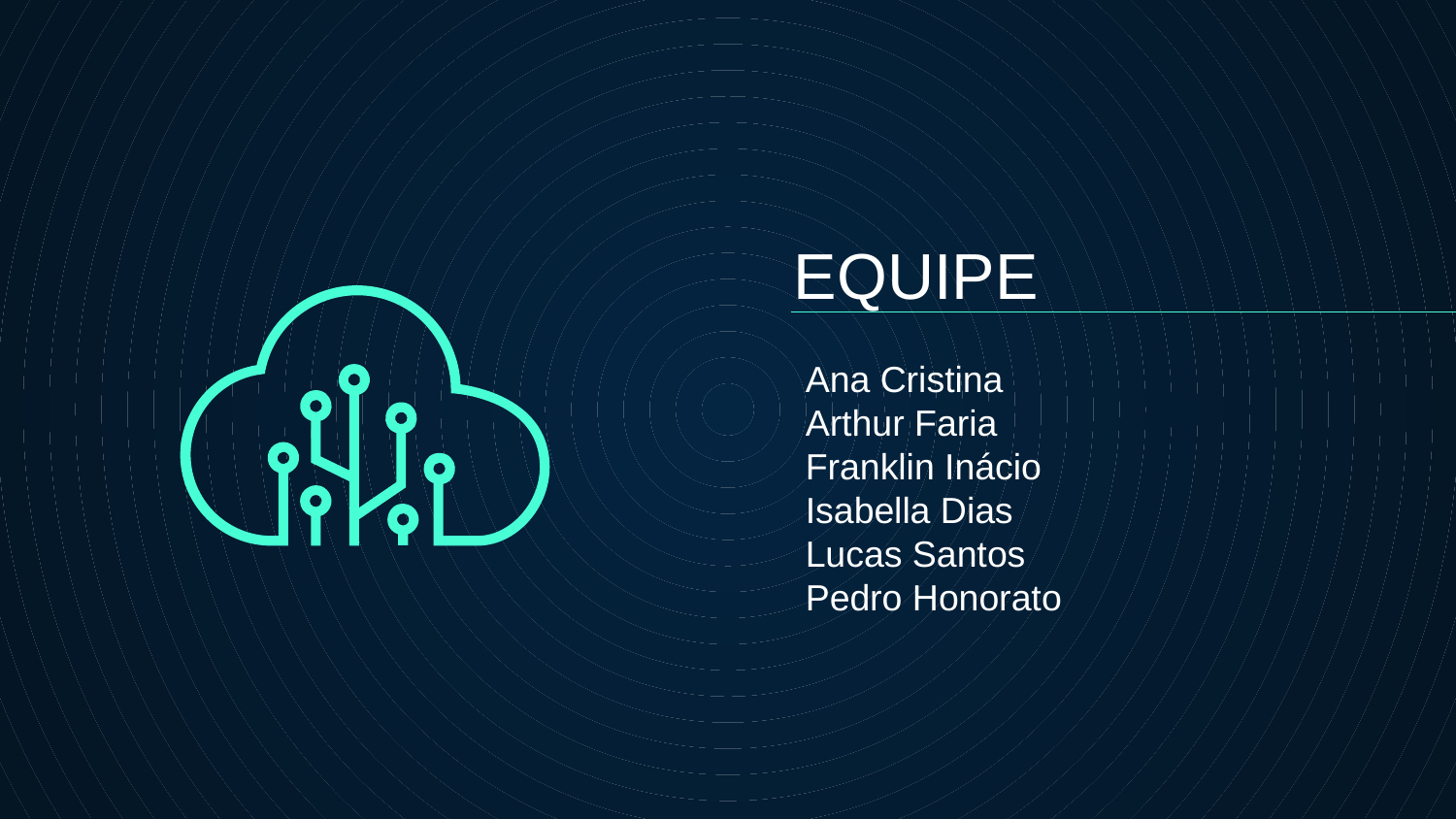

# EQUIPE

Ana Cristina
Arthur Faria
Franklin Inácio
Isabella Dias
Lucas Santos
Pedro Honorato